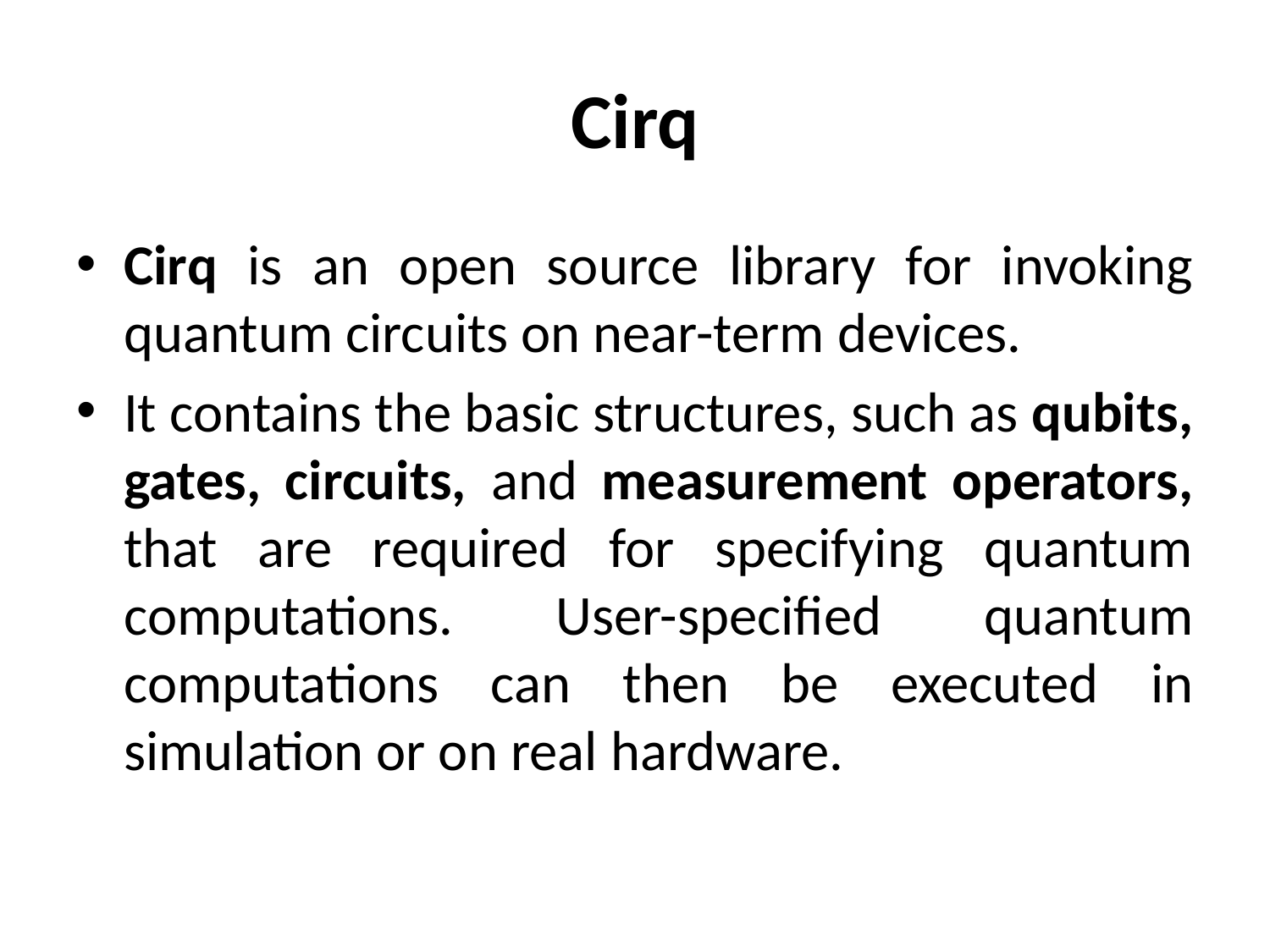

# Cirq
Cirq is an open source library for invoking quantum circuits on near-term devices.
It contains the basic structures, such as qubits, gates, circuits, and measurement operators, that are required for specifying quantum computations. User-specified quantum computations can then be executed in simulation or on real hardware.